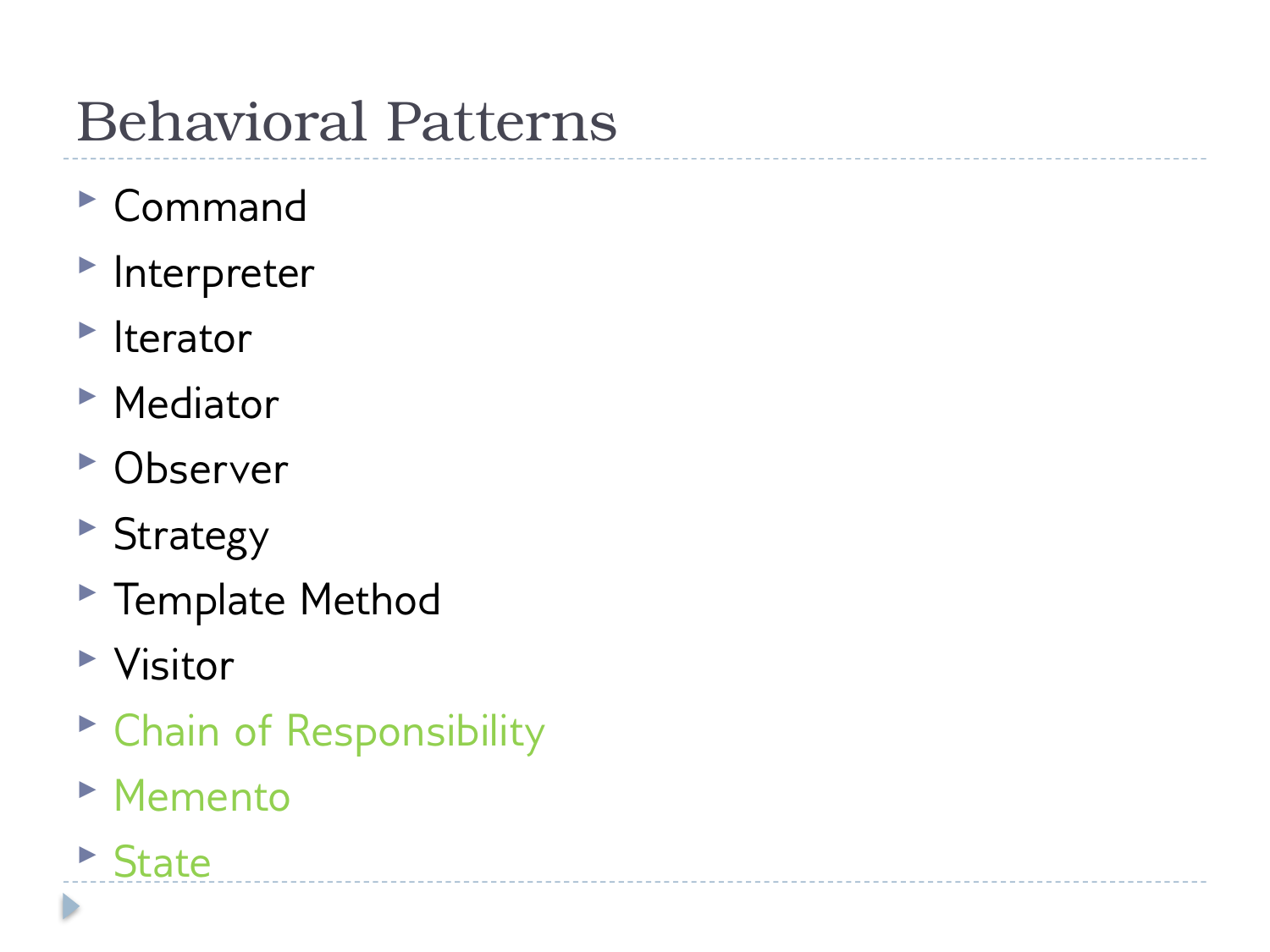

# Behavioral Patterns
Command
Interpreter
Iterator
Mediator
Observer
Strategy
Template Method
Visitor
Chain of Responsibility
Memento
State